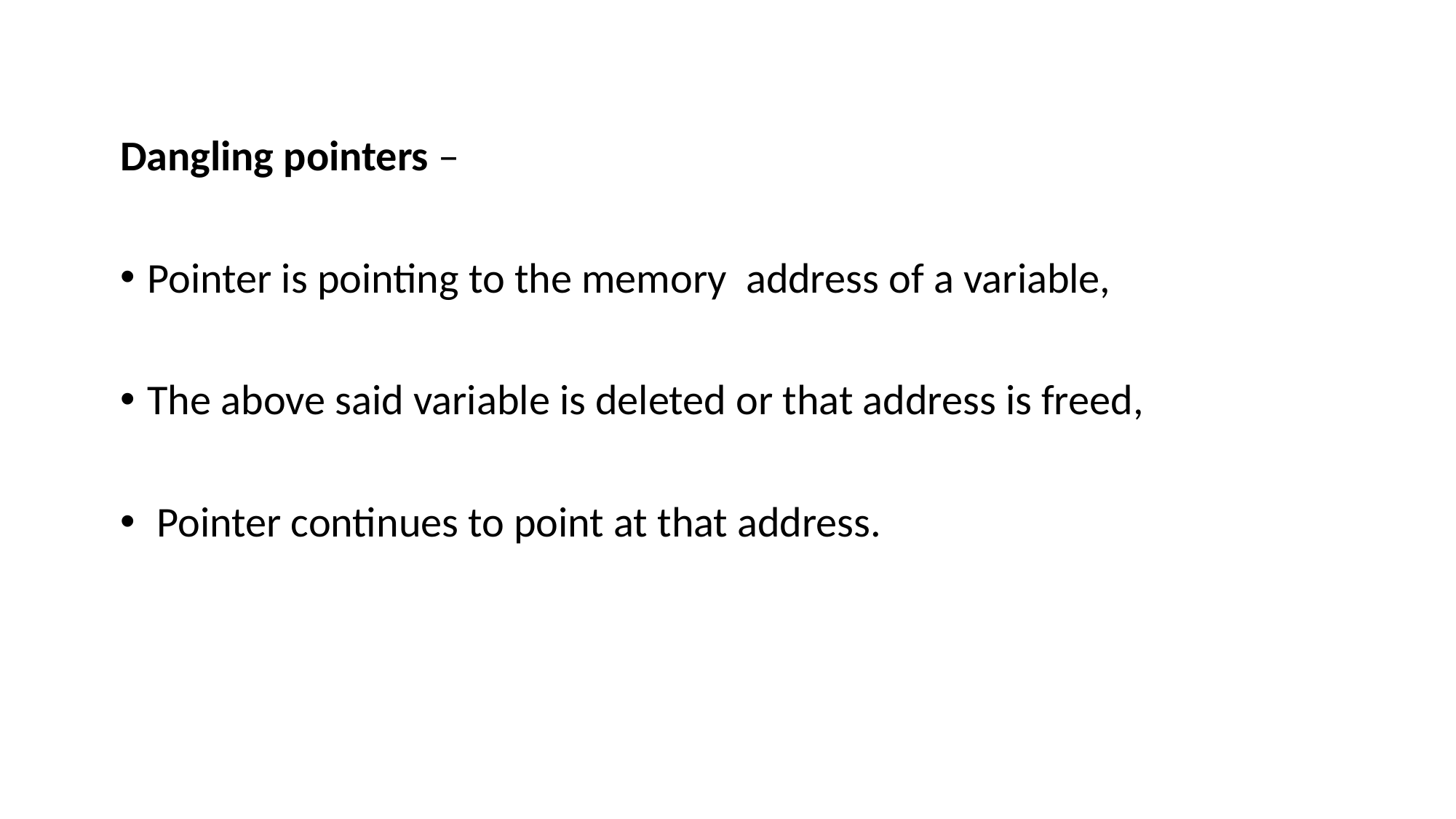

Dangling pointers –

Pointer is pointing to the memory  address of a variable,

The above said variable is deleted or that address is freed,

 Pointer continues to point at that address.